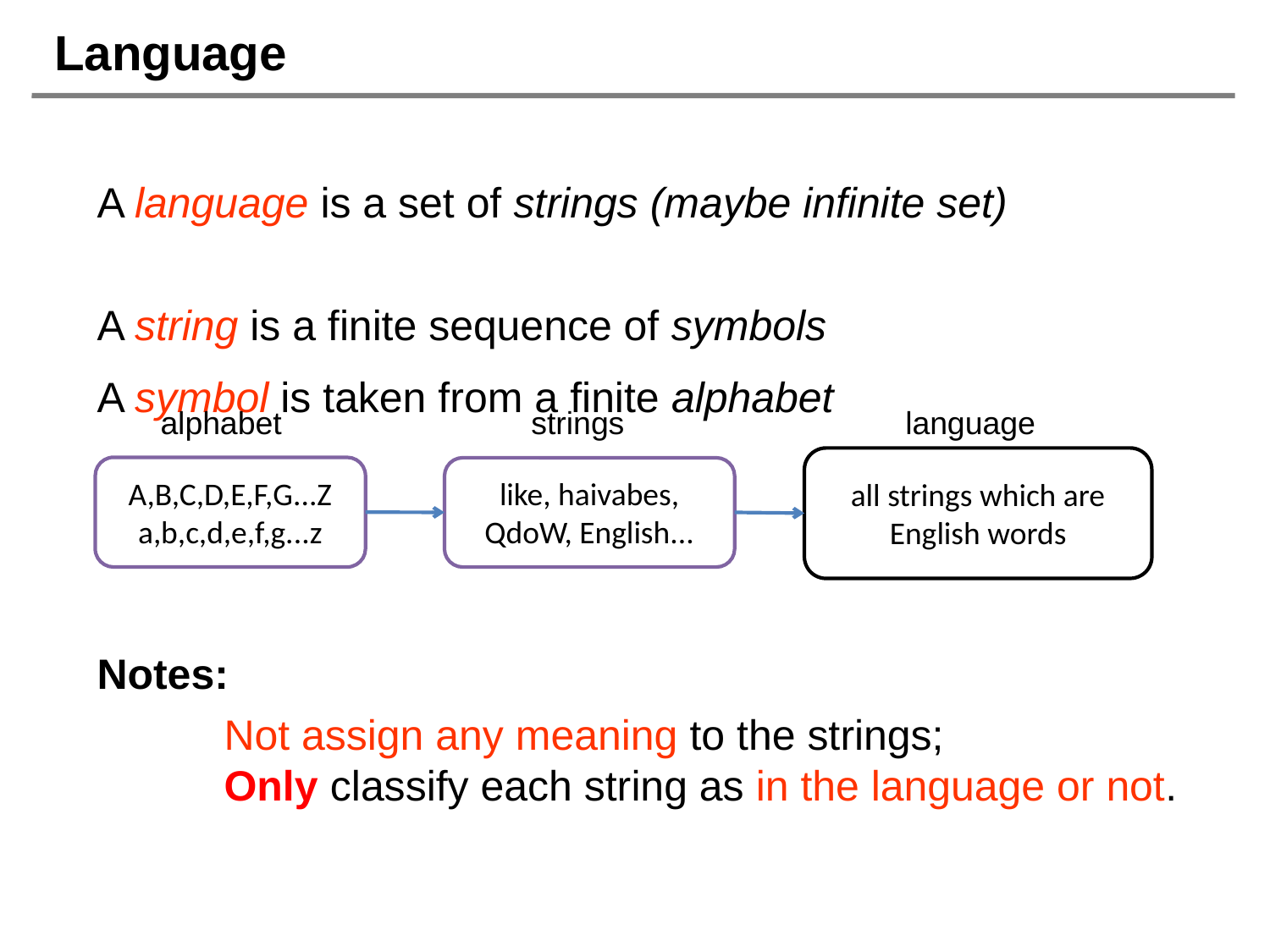

# Language
A language is a set of strings (maybe infinite set)
A string is a finite sequence of symbols
A symbol is taken from a finite alphabet
alphabet
strings
language
all strings which are English words
A,B,C,D,E,F,G...Z
a,b,c,d,e,f,g...z
like, haivabes, QdoW, English...
Notes:
	Not assign any meaning to the strings;
	Only classify each string as in the language or not.